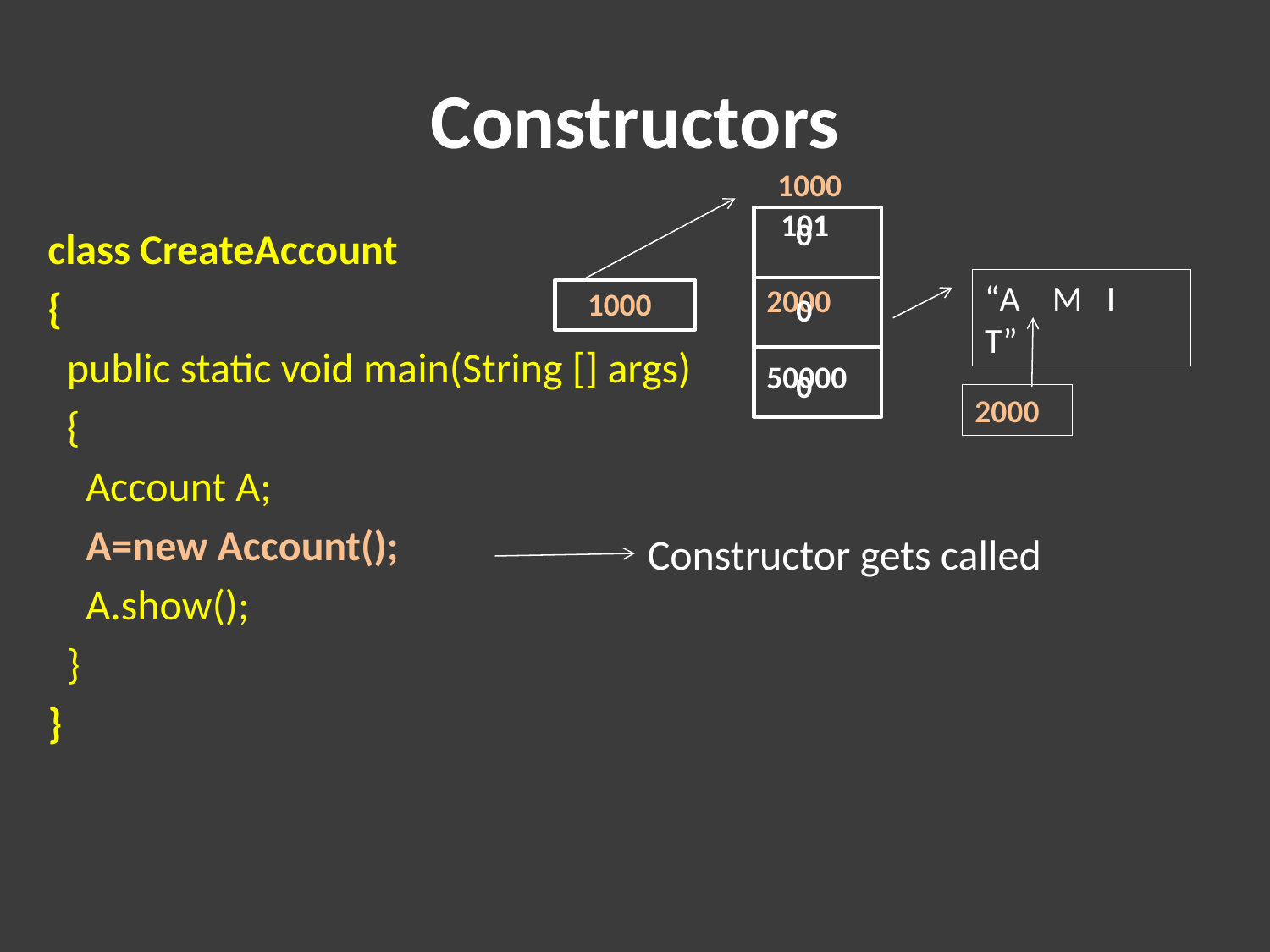

# Constructors
1000
  101

2000

50000

0

0

0
class CreateAccount
{
  public static void main(String [] args)
  {
    Account A;
    A=new Account();
    A.show();
  }
}

“A    M   I    T”

1000

2000
Constructor gets called